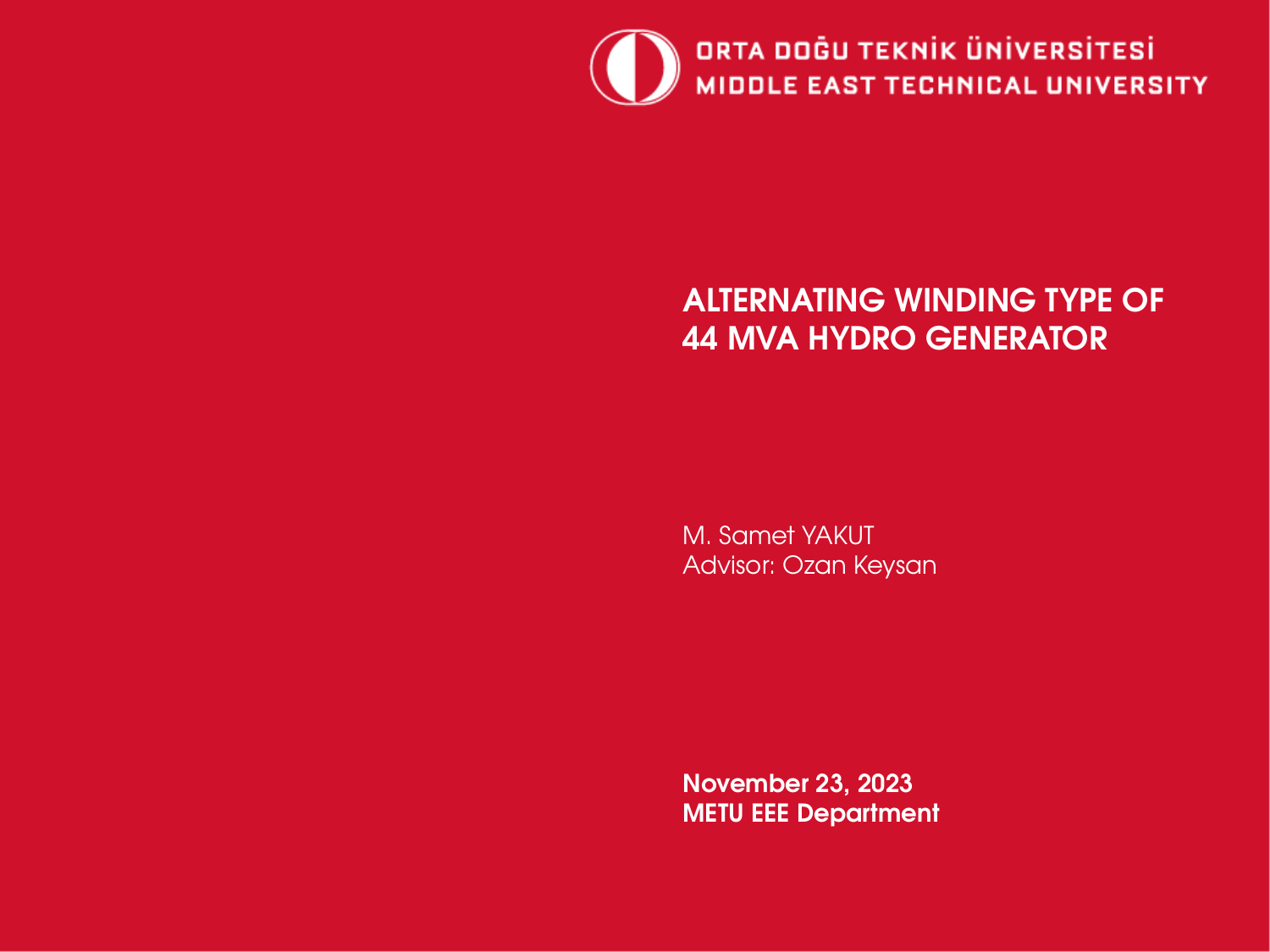

ALTERNATING WINDING TYPE OF 44 MVA HYDRO GENERATOR
M. Samet YAKUT
Advisor: Ozan Keysan
November 23, 2023
METU EEE Department